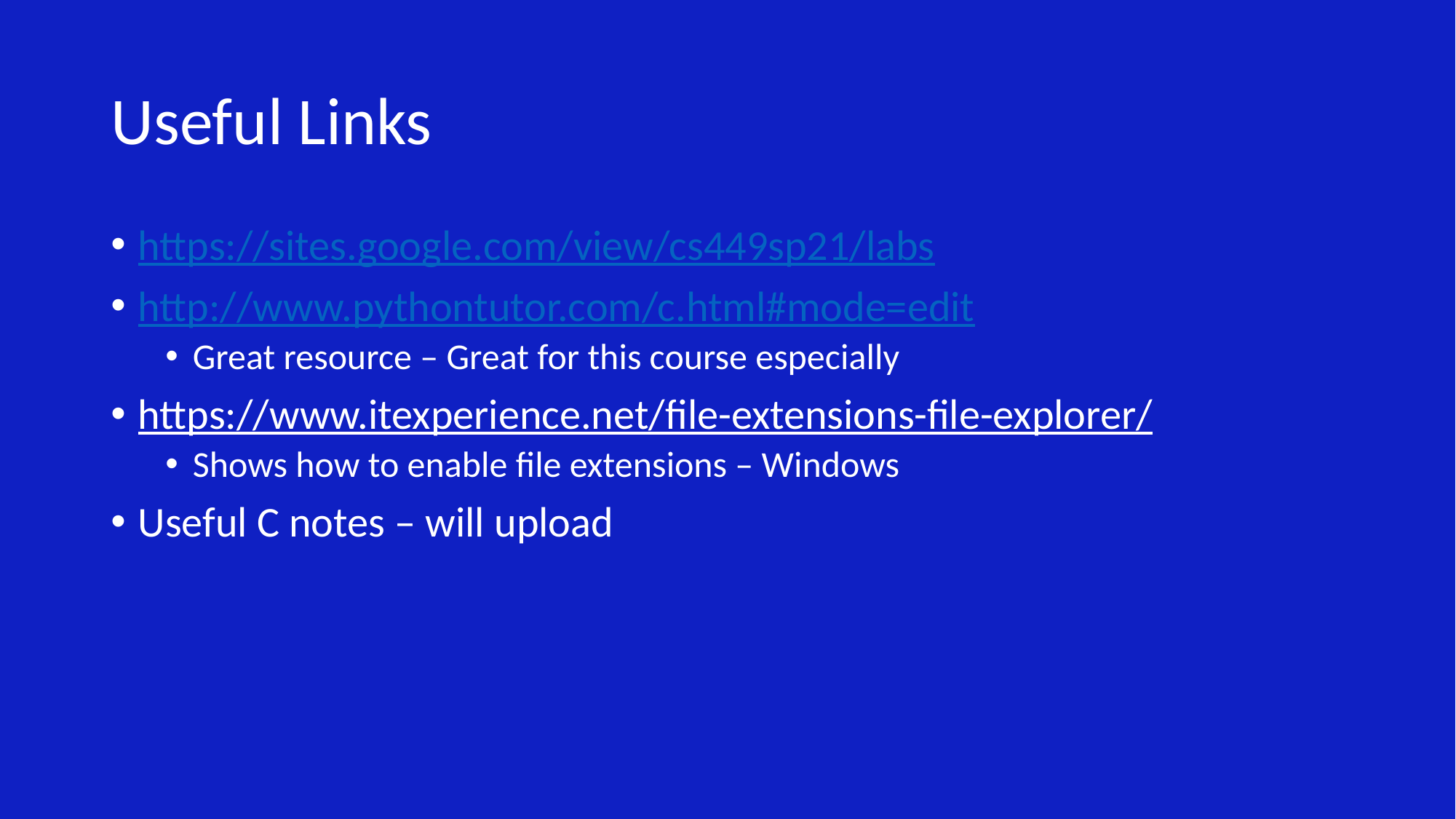

# Useful Links
https://sites.google.com/view/cs449sp21/labs
http://www.pythontutor.com/c.html#mode=edit
Great resource – Great for this course especially
https://www.itexperience.net/file-extensions-file-explorer/
Shows how to enable file extensions – Windows
Useful C notes – will upload